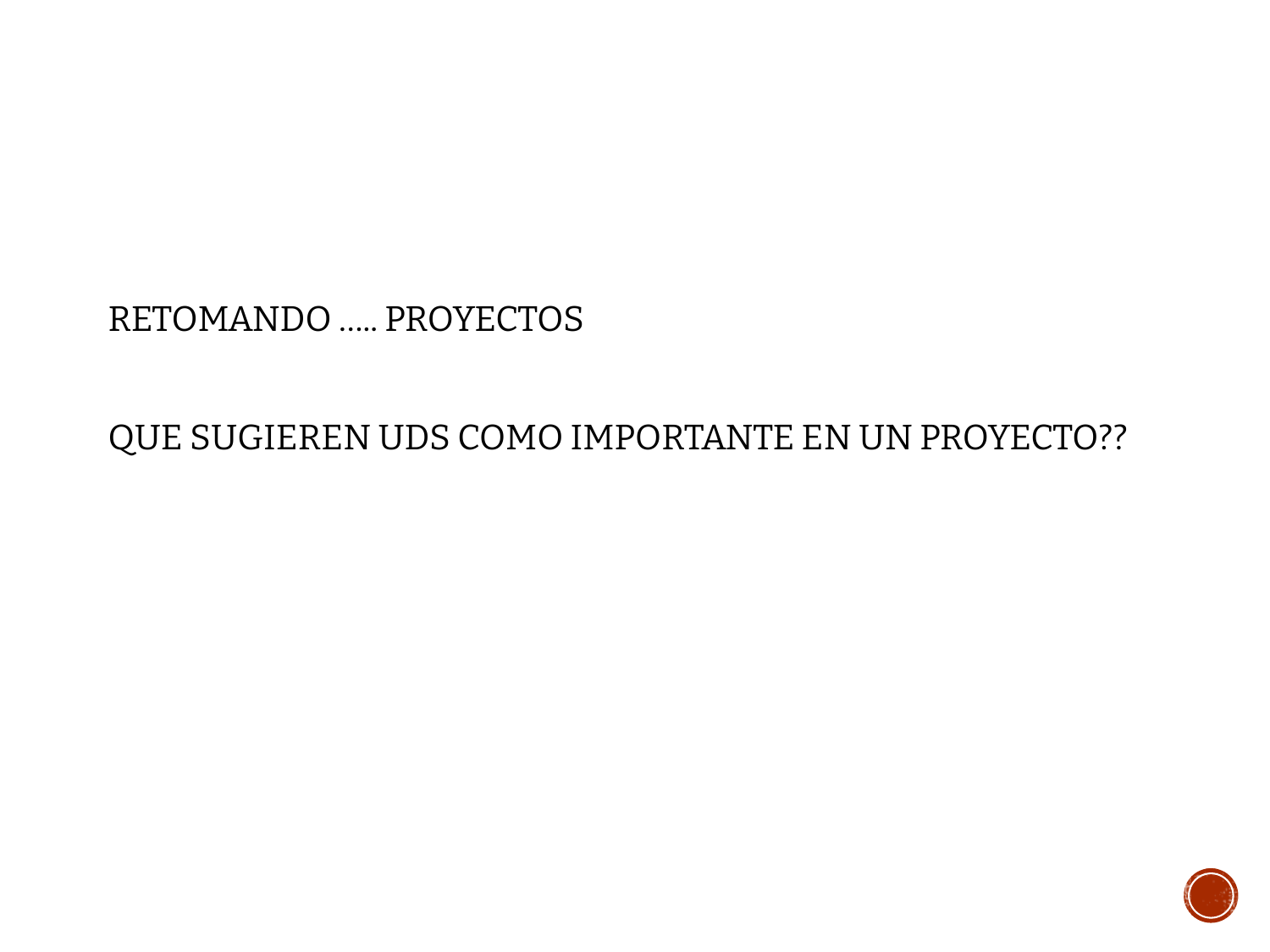

#
RETOMANDO ….. PROYECTOS

QUE SUGIEREN UDS COMO IMPORTANTE EN UN PROYECTO??